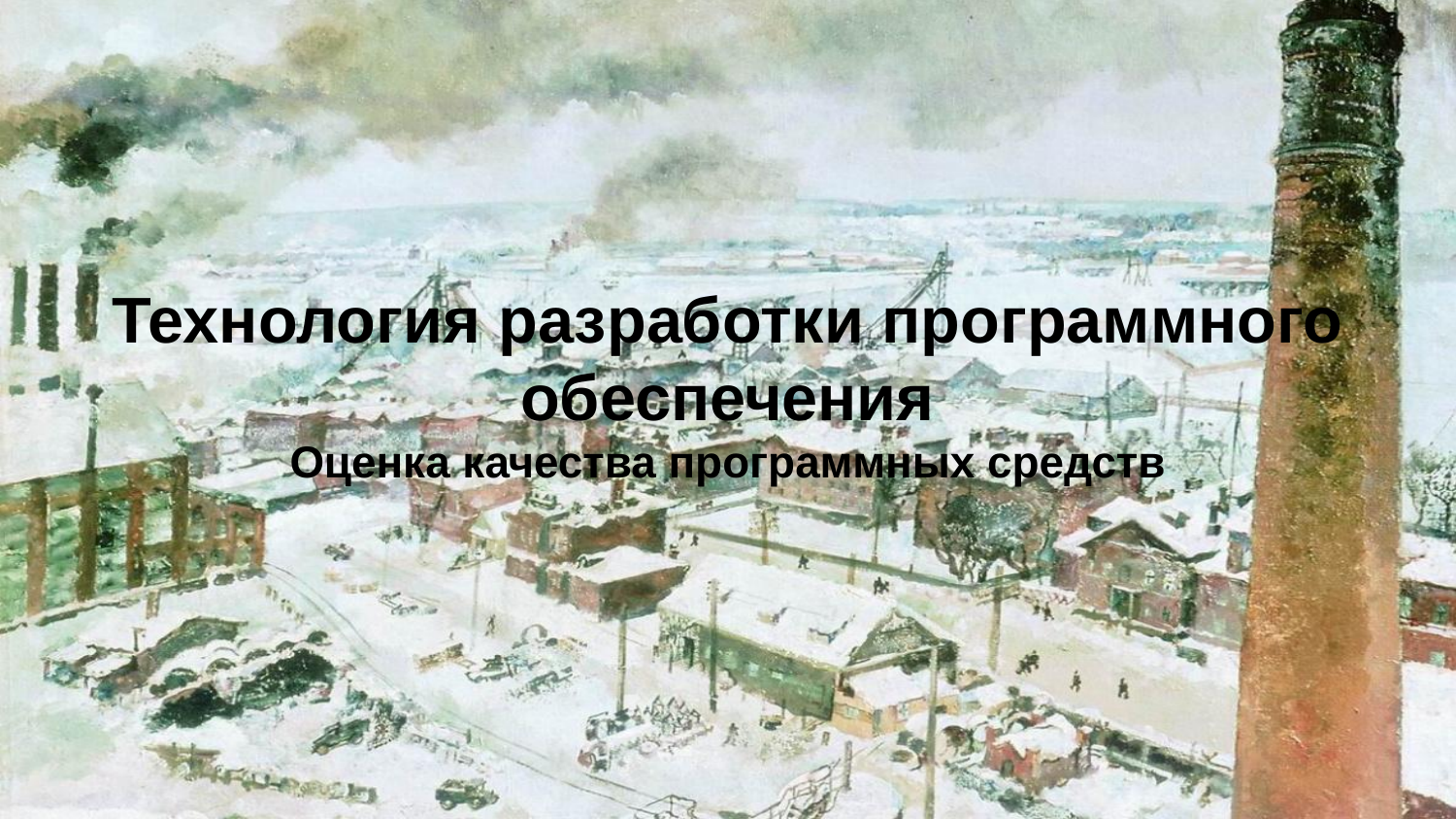

# Технология разработки программного обеспечения Оценка качества программных средств